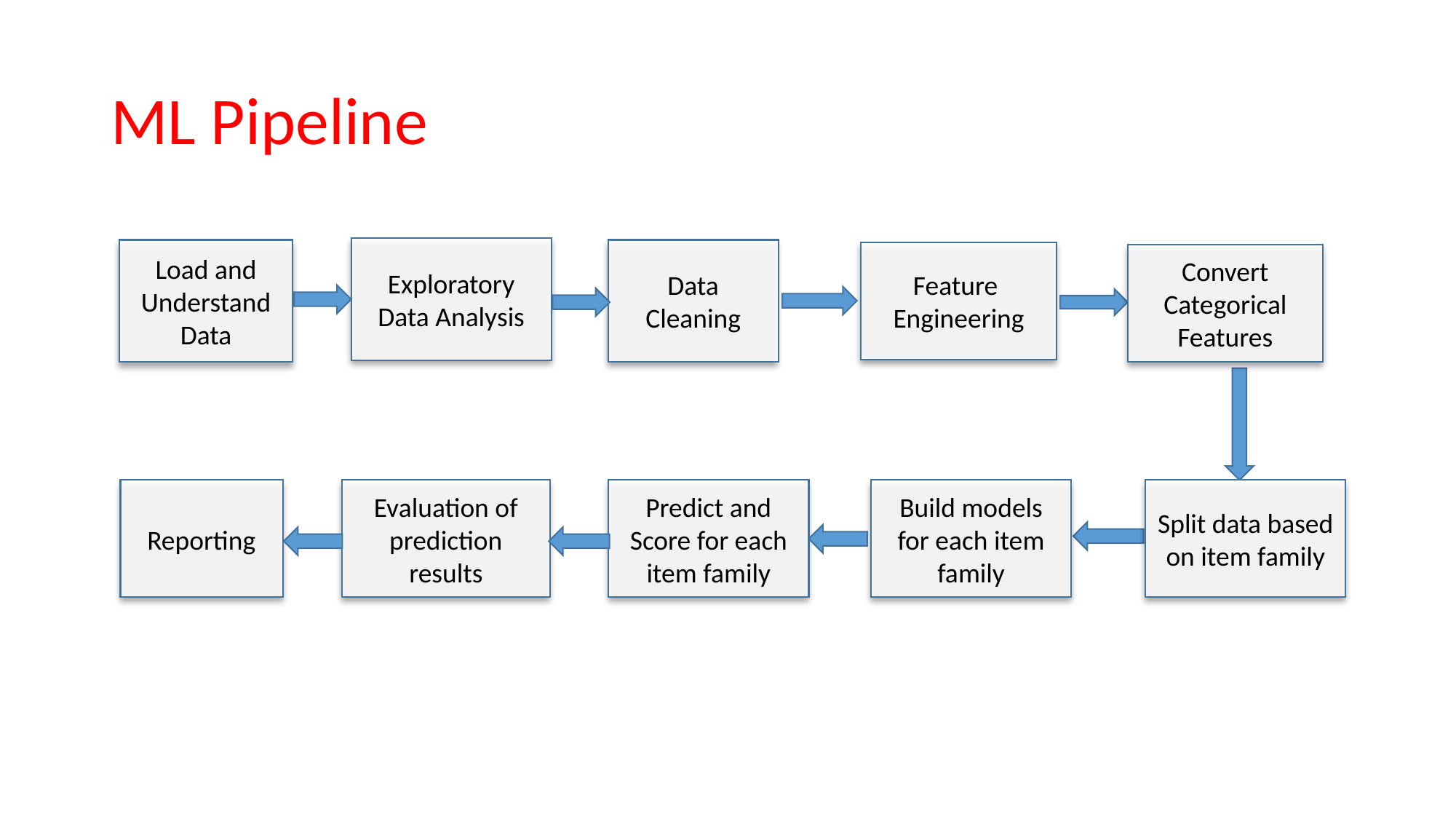

# ML Pipeline
Exploratory Data Analysis
Load and Understand
Data

Data
Cleaning

Feature
Engineering
Convert Categorical Features

Reporting

Evaluation of
prediction results
Predict and Score for each item family
Build models for each item family
Split data based on item family